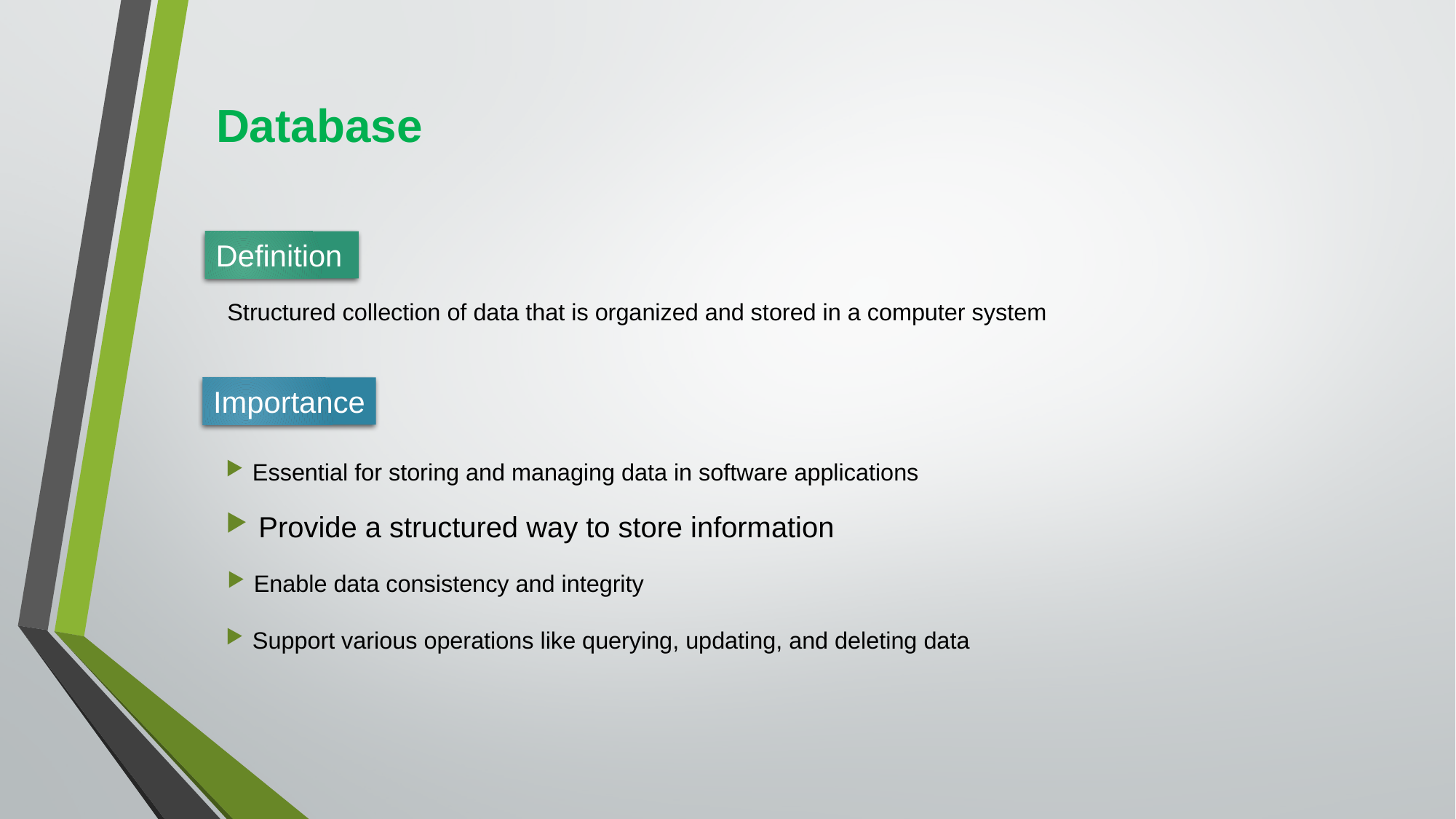

# Database
Definition
Structured collection of data that is organized and stored in a computer system
Importance
Essential for storing and managing data in software applications
Provide a structured way to store information
Enable data consistency and integrity
Support various operations like querying, updating, and deleting data